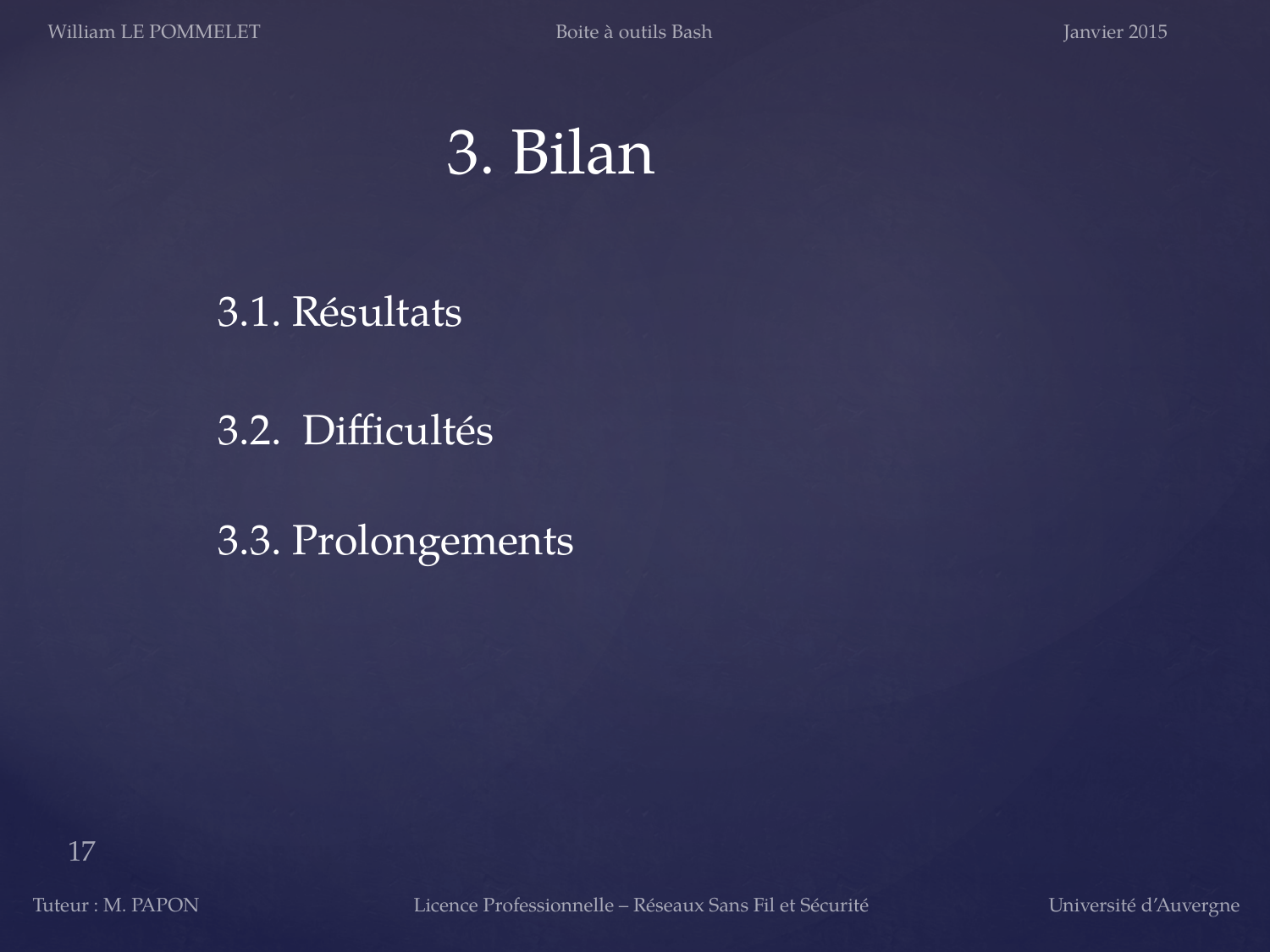

William LE POMMELET			Boite à outils Bash			Janvier 2015

3. Bilan
	3.1. Résultats

	3.2.  Difficultés
	3.3. Prolongements

17
Tuteur : M. PAPON		Licence Professionnelle – Réseaux Sans Fil et Sécurité 		Université d’Auvergne